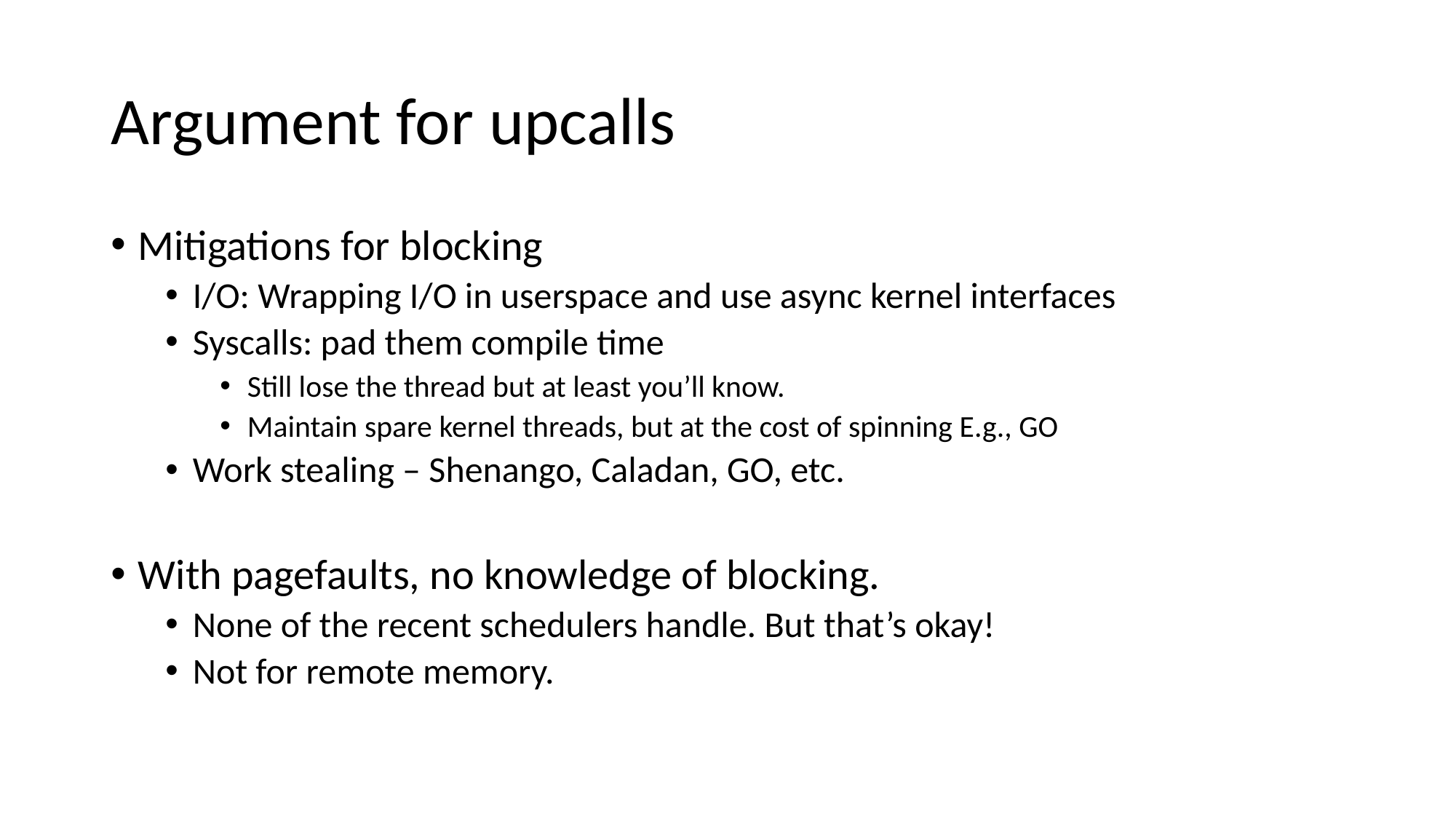

# Argument for upcalls
Mitigations for blocking
I/O: Wrapping I/O in userspace and use async kernel interfaces
Syscalls: pad them compile time
Still lose the thread but at least you’ll know.
Maintain spare kernel threads, but at the cost of spinning E.g., GO
Work stealing – Shenango, Caladan, GO, etc.

With pagefaults, no knowledge of blocking.
None of the recent schedulers handle. But that’s okay!
Not for remote memory.